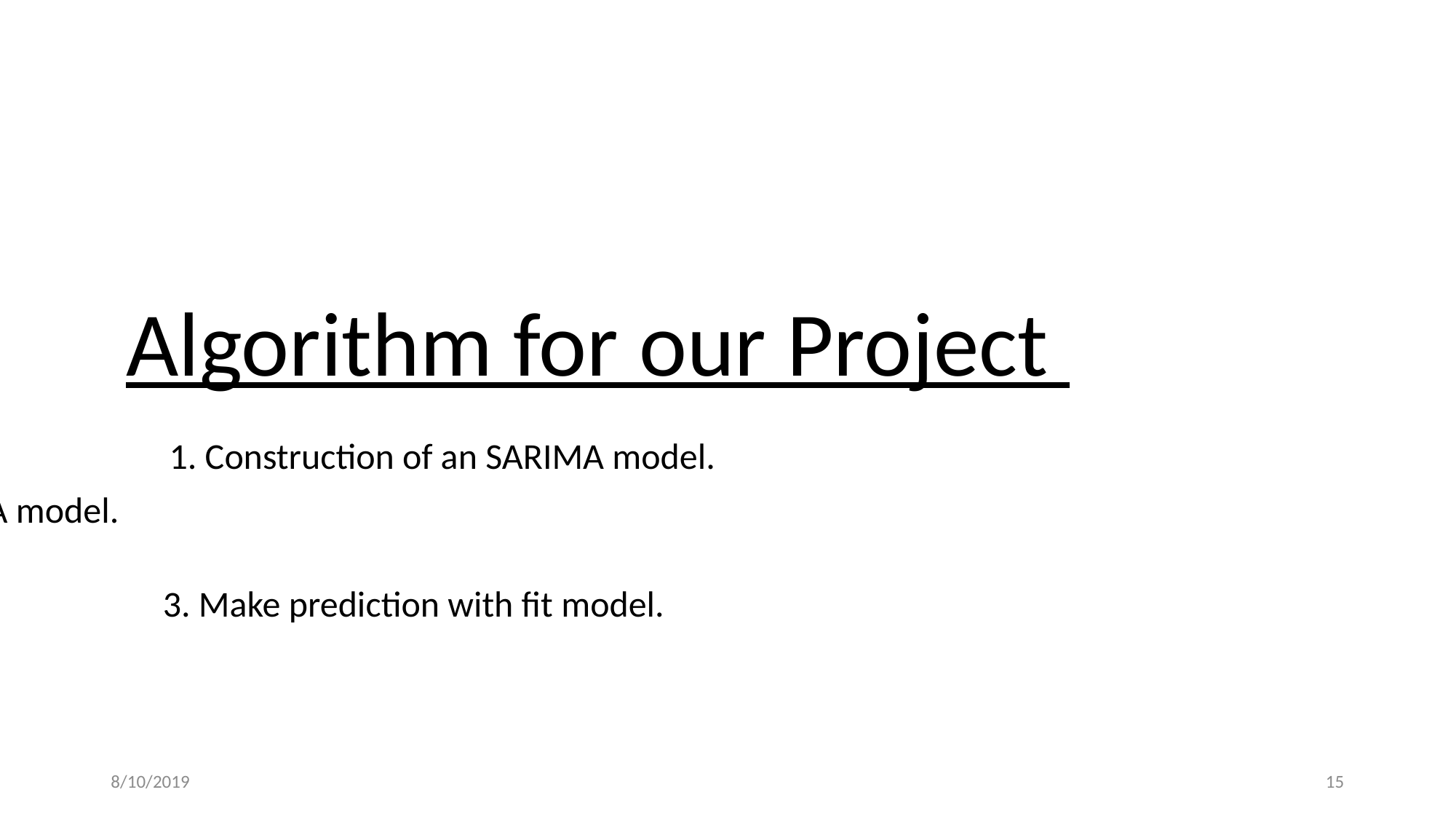

# Algorithm for our Project
                      1. Construction of an SARIMA model.
2. Fit the SARIMA model.
                3. Make prediction with fit model.
8/10/2019
15